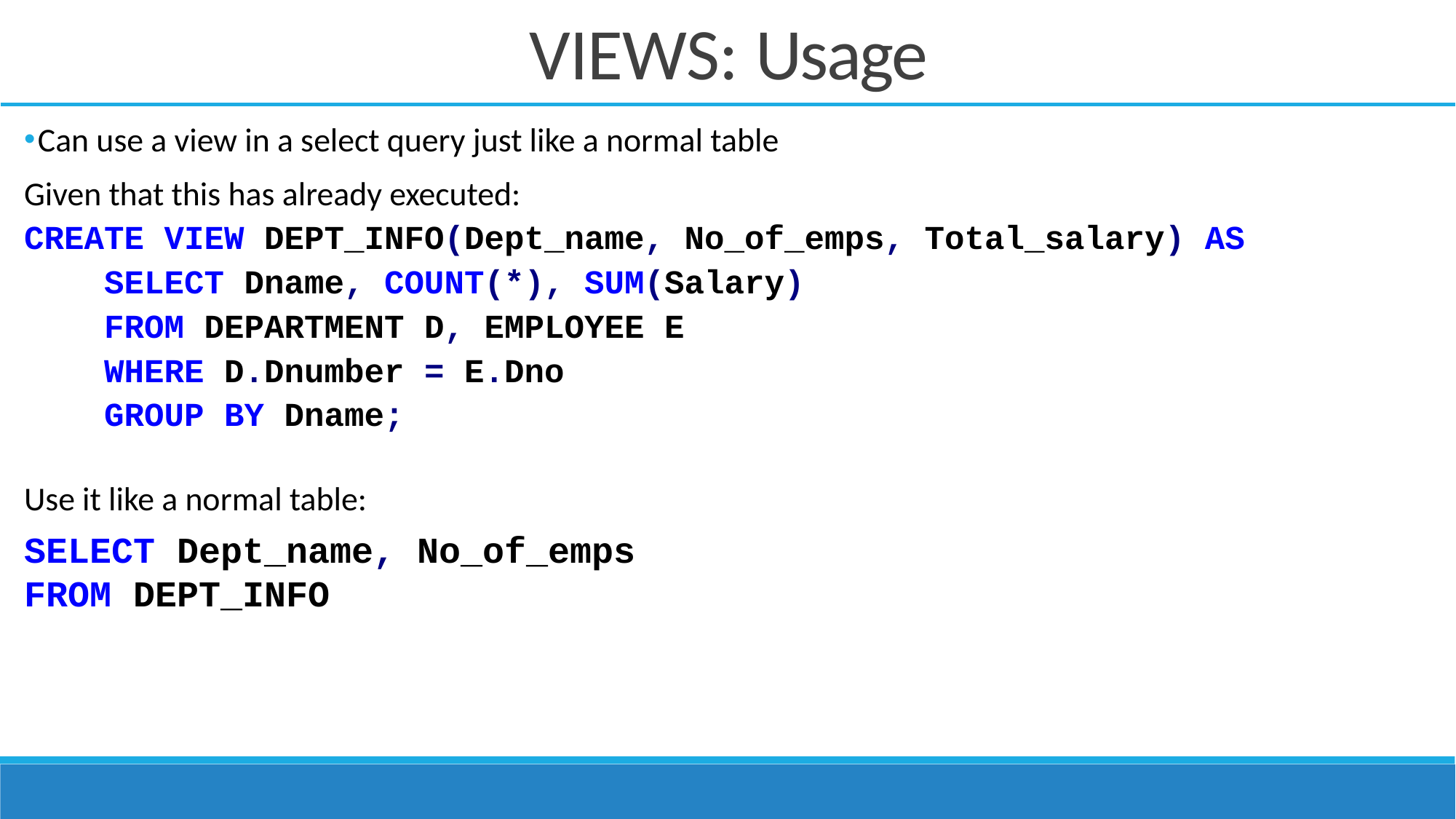

# VIEWS: Usage

Can use a view in a select query just like a normal table
Given that this has already executed:
CREATE VIEW DEPT_INFO(Dept_name, No_of_emps, Total_salary) AS
    SELECT Dname, COUNT(*), SUM(Salary)
    FROM DEPARTMENT D, EMPLOYEE E
    WHERE D.Dnumber = E.Dno
    GROUP BY Dname;

Use it like a normal table:
SELECT Dept_name, No_of_emps
FROM DEPT_INFO